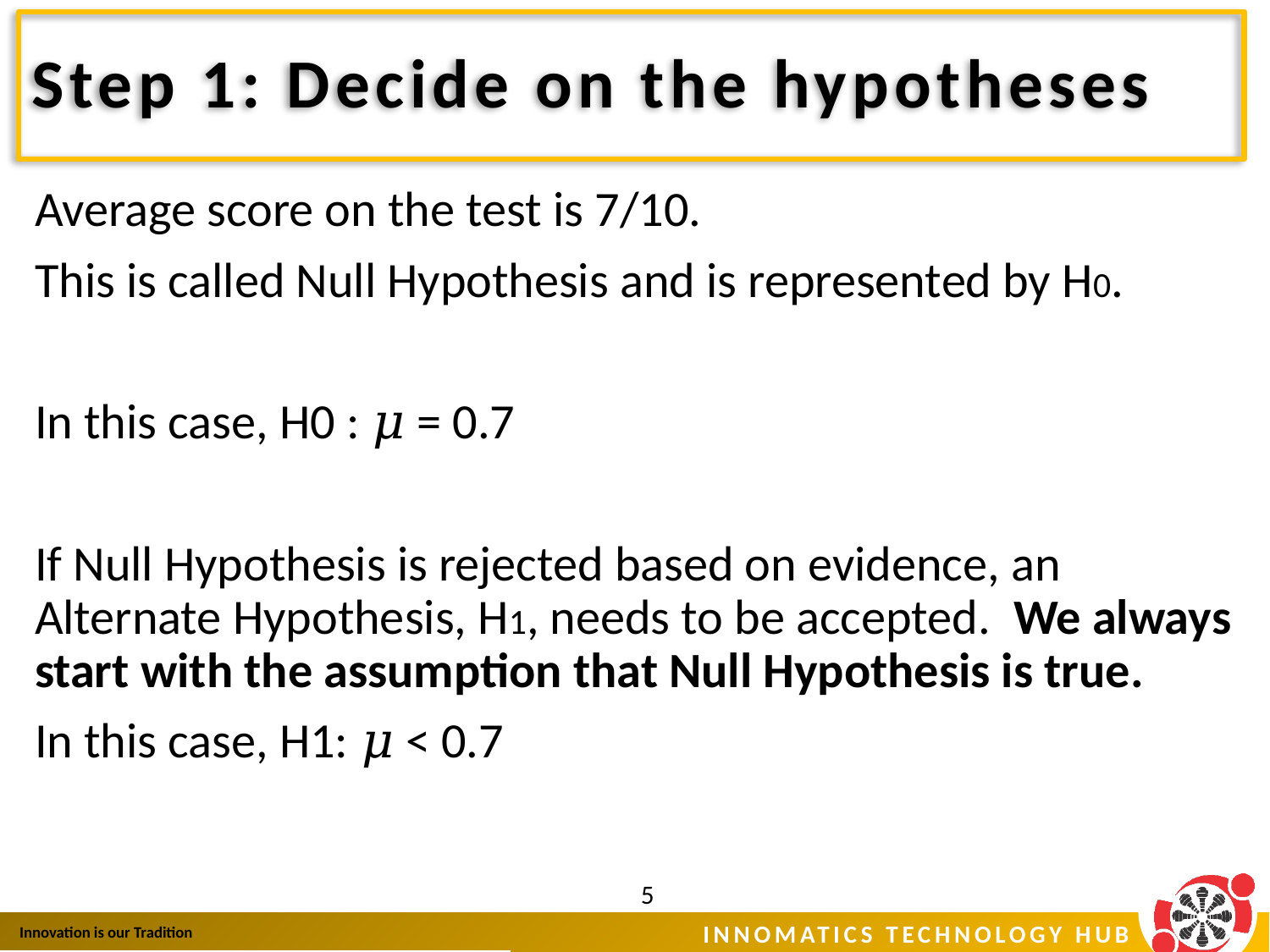

# Step 1: Decide on the hypotheses
Average score on the test is 7/10.
This is called Null Hypothesis and is represented by H0.

In this case, H0 : 𝜇 = 0.7

If Null Hypothesis is rejected based on evidence, an Alternate Hypothesis, H1, needs to be accepted.  We always start with the assumption that Null Hypothesis is true.
In this case, H1: 𝜇 < 0.7